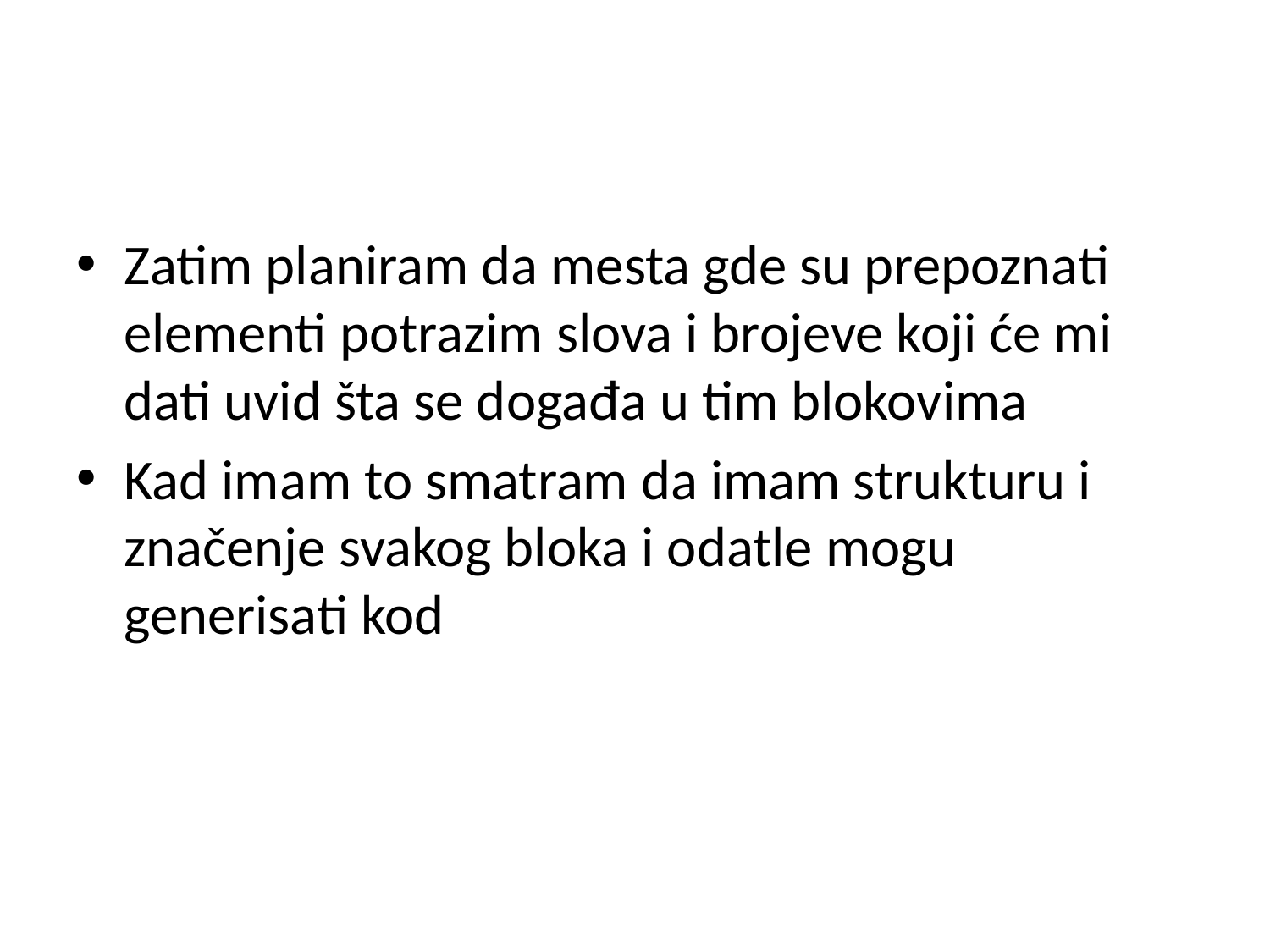

#
Zatim planiram da mesta gde su prepoznati elementi potrazim slova i brojeve koji će mi dati uvid šta se događa u tim blokovima
Kad imam to smatram da imam strukturu i značenje svakog bloka i odatle mogu generisati kod